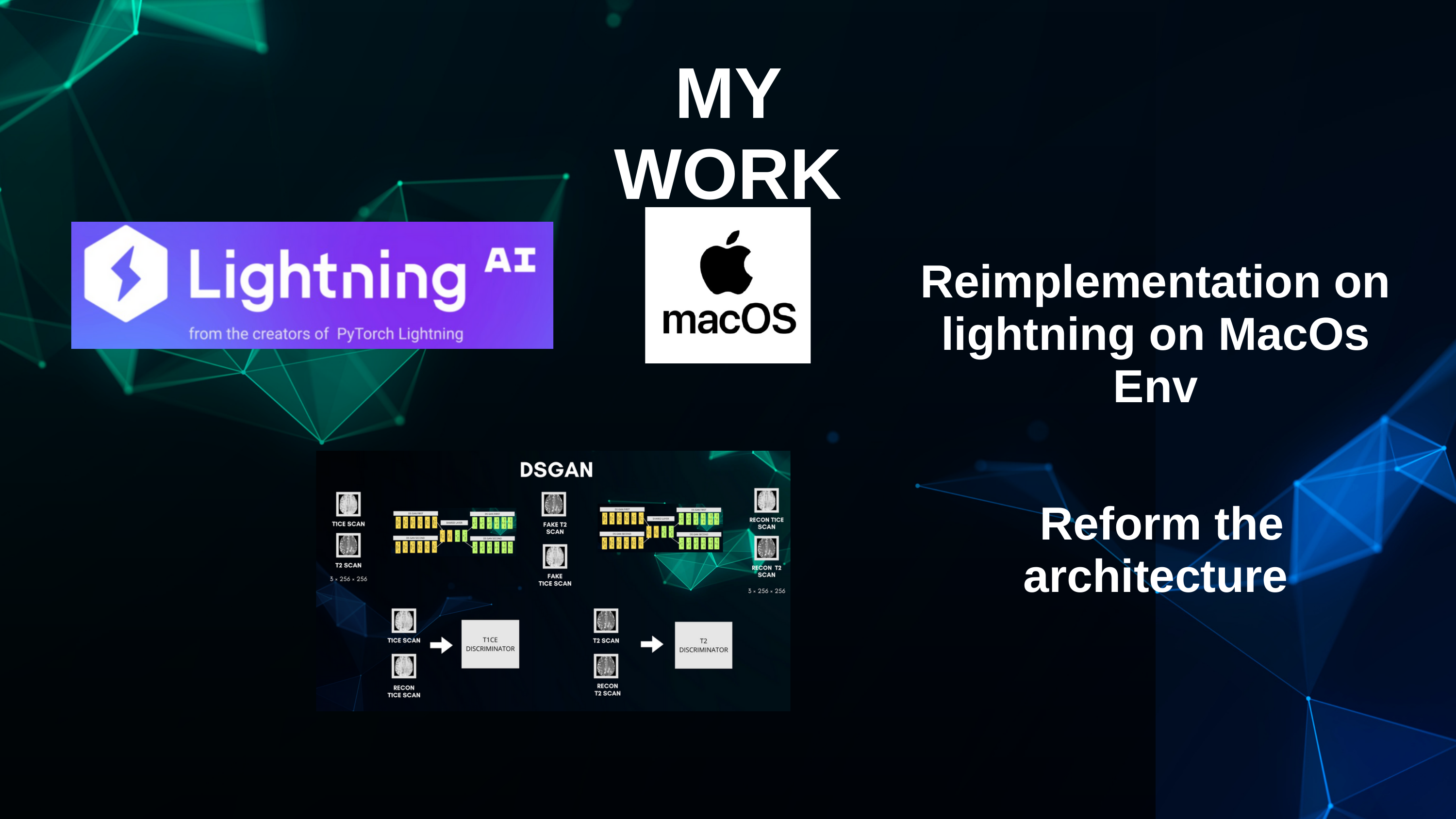

MY WORK

Reimplementation on lightning on MacOs Env

 Reform the architecture